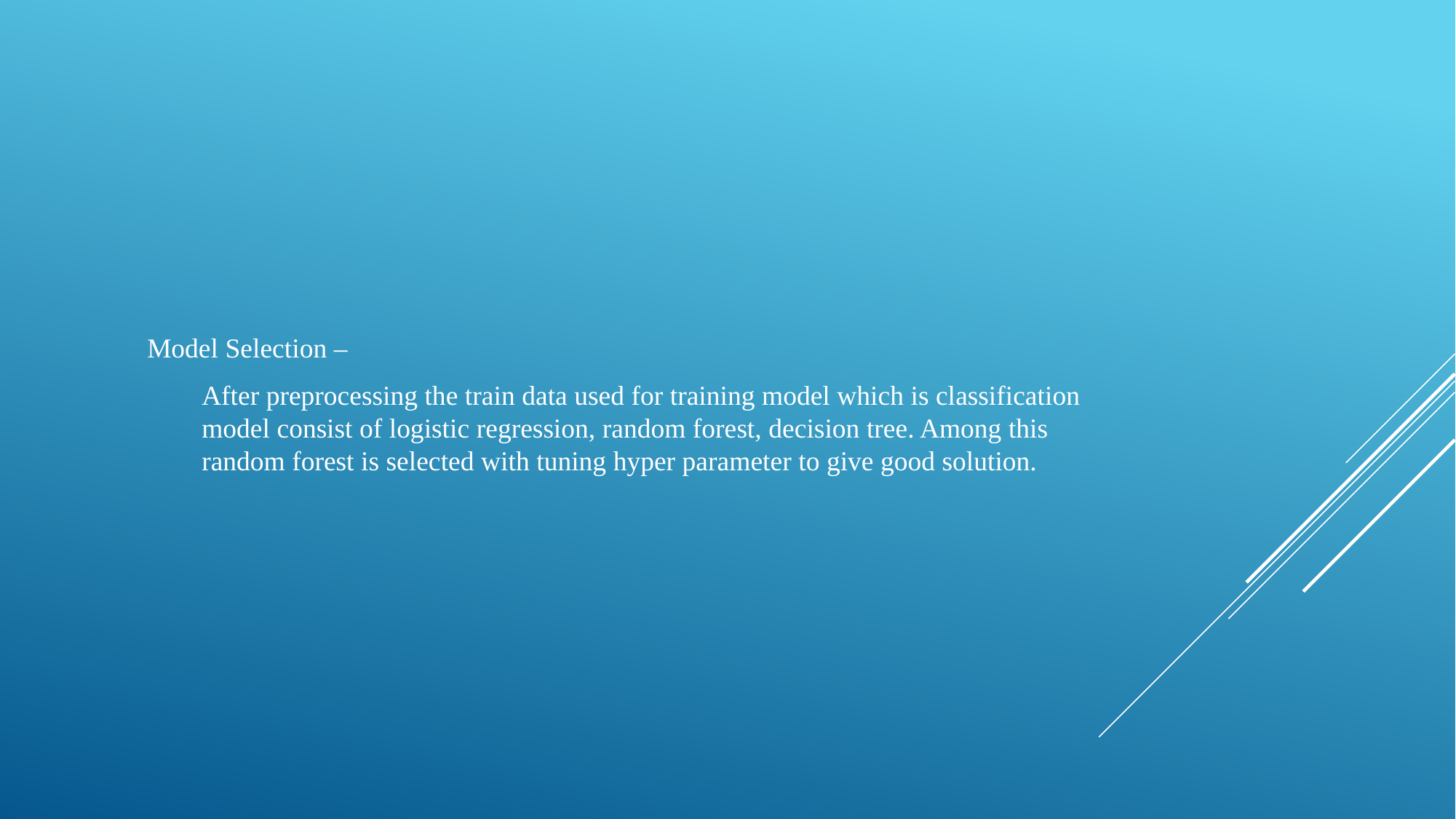

Model Selection –
After preprocessing the train data used for training model which is classification model consist of logistic regression, random forest, decision tree. Among this random forest is selected with tuning hyper parameter to give good solution.